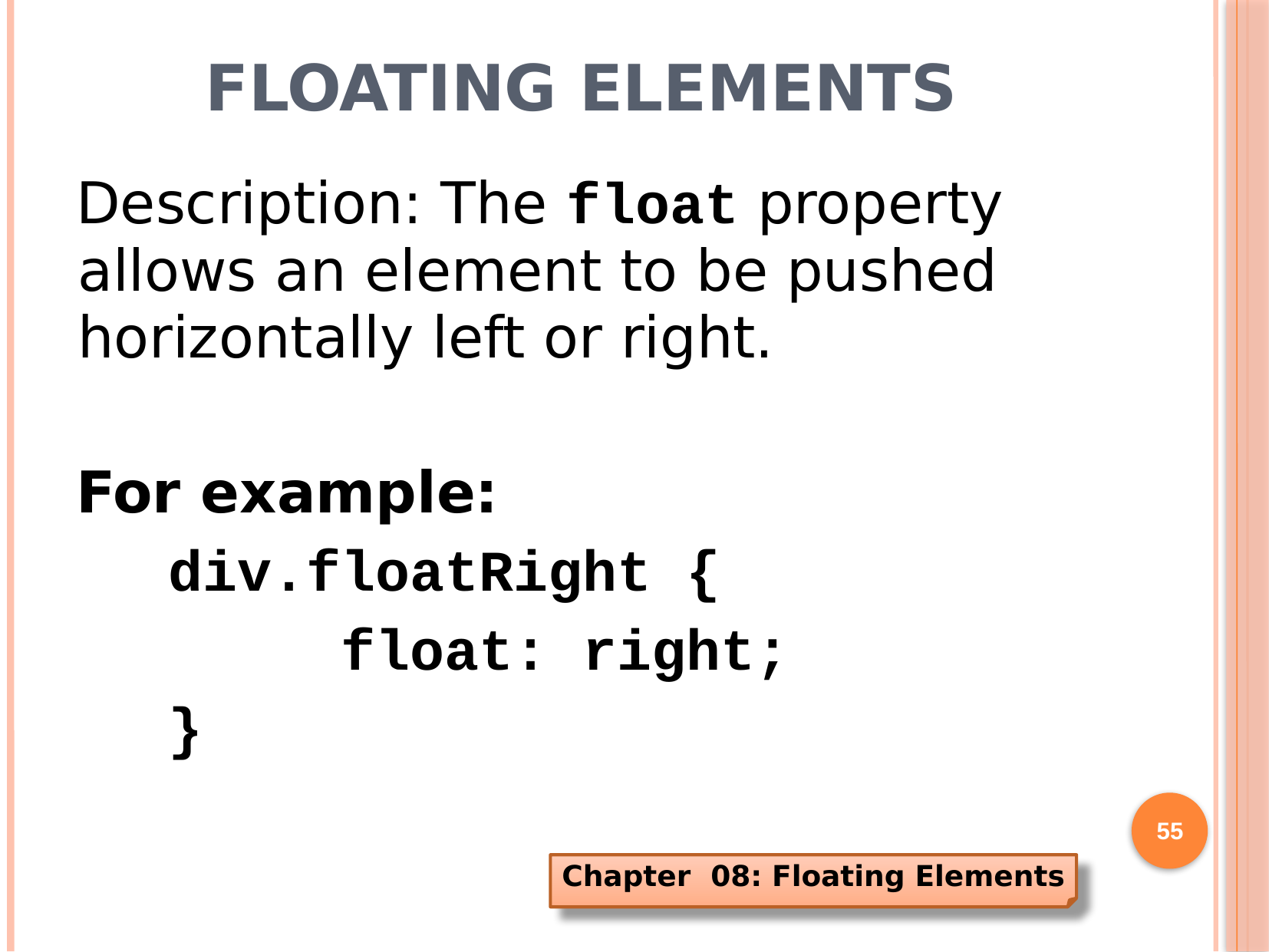

# Floating Elements
Description: The float property allows an element to be pushed horizontally left or right.

For example:
 div.floatRight {
      float: right;
 }
55
Chapter  08: Floating Elements